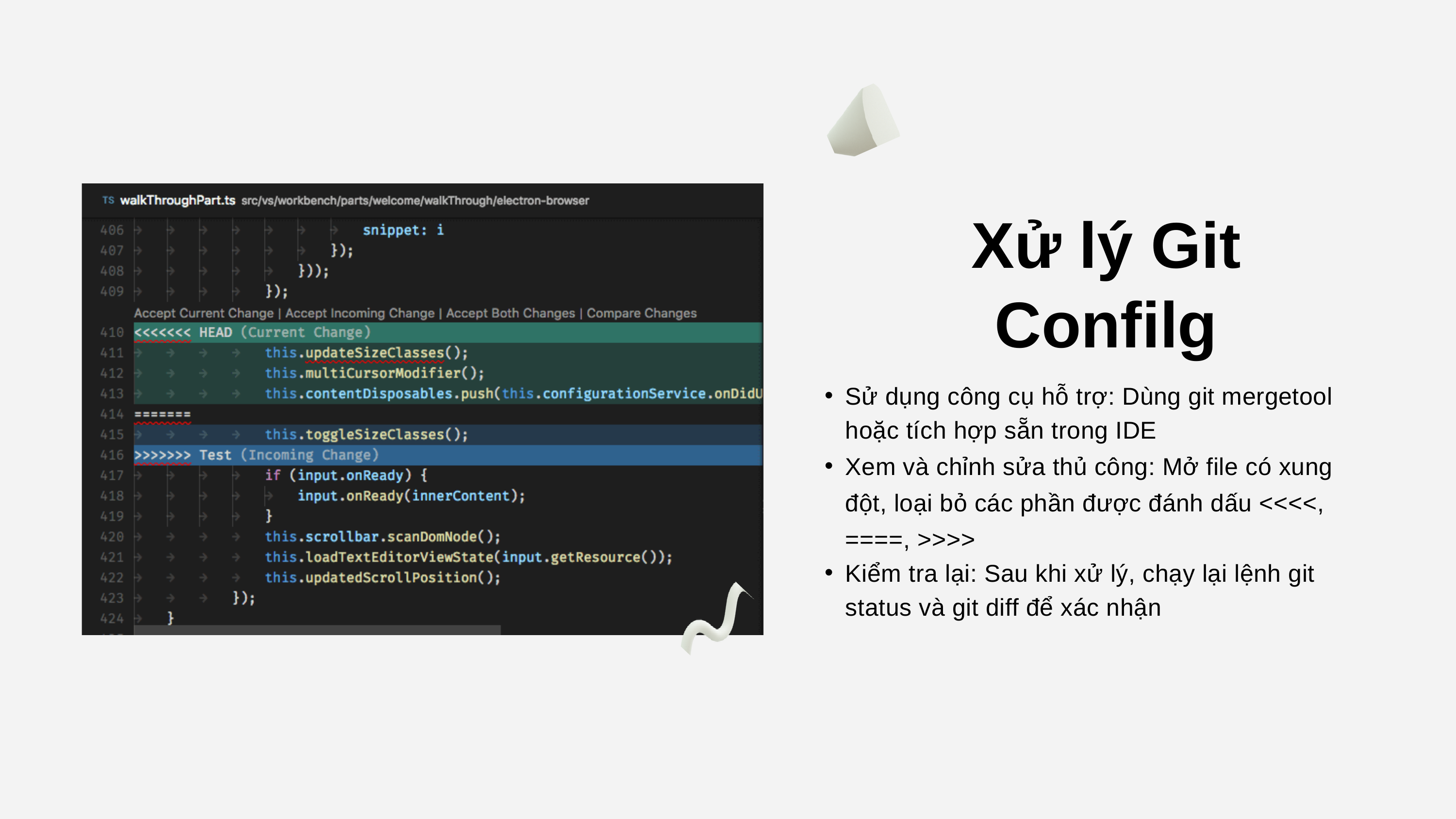

Xử lý Git Confilg
Sử dụng công cụ hỗ trợ: Dùng git mergetool hoặc tích hợp sẵn trong IDE
Xem và chỉnh sửa thủ công: Mở file có xung đột, loại bỏ các phần được đánh dấu <<<<, ====, >>>>
Kiểm tra lại: Sau khi xử lý, chạy lại lệnh git status và git diff để xác nhận